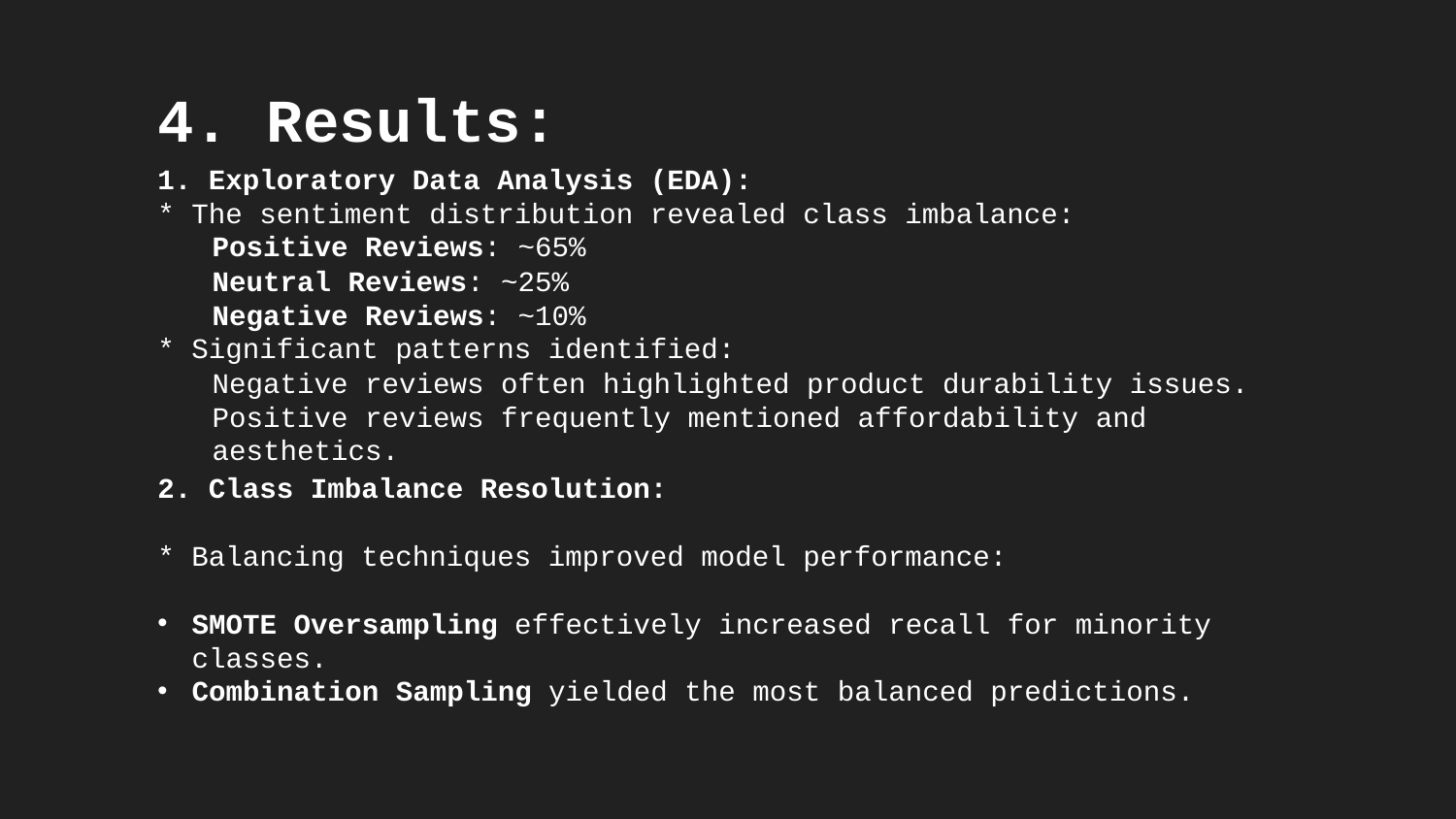

4. Results:
1. Exploratory Data Analysis (EDA):
* The sentiment distribution revealed class imbalance:
Positive Reviews: ~65%
Neutral Reviews: ~25%
Negative Reviews: ~10%
* Significant patterns identified:
Negative reviews often highlighted product durability issues.
Positive reviews frequently mentioned affordability and aesthetics.

2. Class Imbalance Resolution:

* Balancing techniques improved model performance:

SMOTE Oversampling effectively increased recall for minority classes.
Combination Sampling yielded the most balanced predictions.